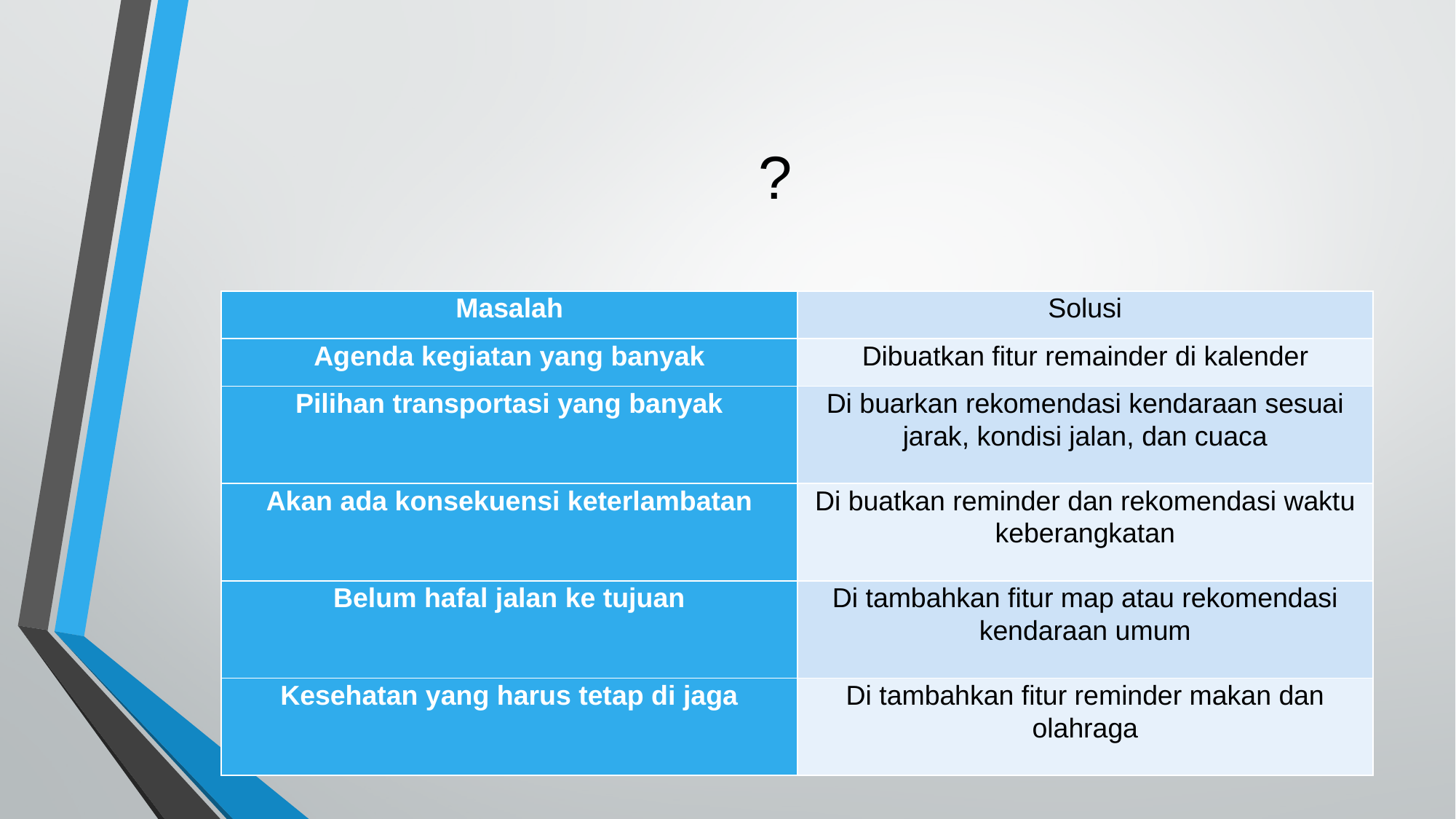

# ?
| Masalah | Solusi |
| --- | --- |
| Agenda kegiatan yang banyak | Dibuatkan fitur remainder di kalender |
| Pilihan transportasi yang banyak | Di buarkan rekomendasi kendaraan sesuai jarak, kondisi jalan, dan cuaca |
| Akan ada konsekuensi keterlambatan | Di buatkan reminder dan rekomendasi waktu keberangkatan |
| Belum hafal jalan ke tujuan | Di tambahkan fitur map atau rekomendasi kendaraan umum |
| Kesehatan yang harus tetap di jaga | Di tambahkan fitur reminder makan dan olahraga |